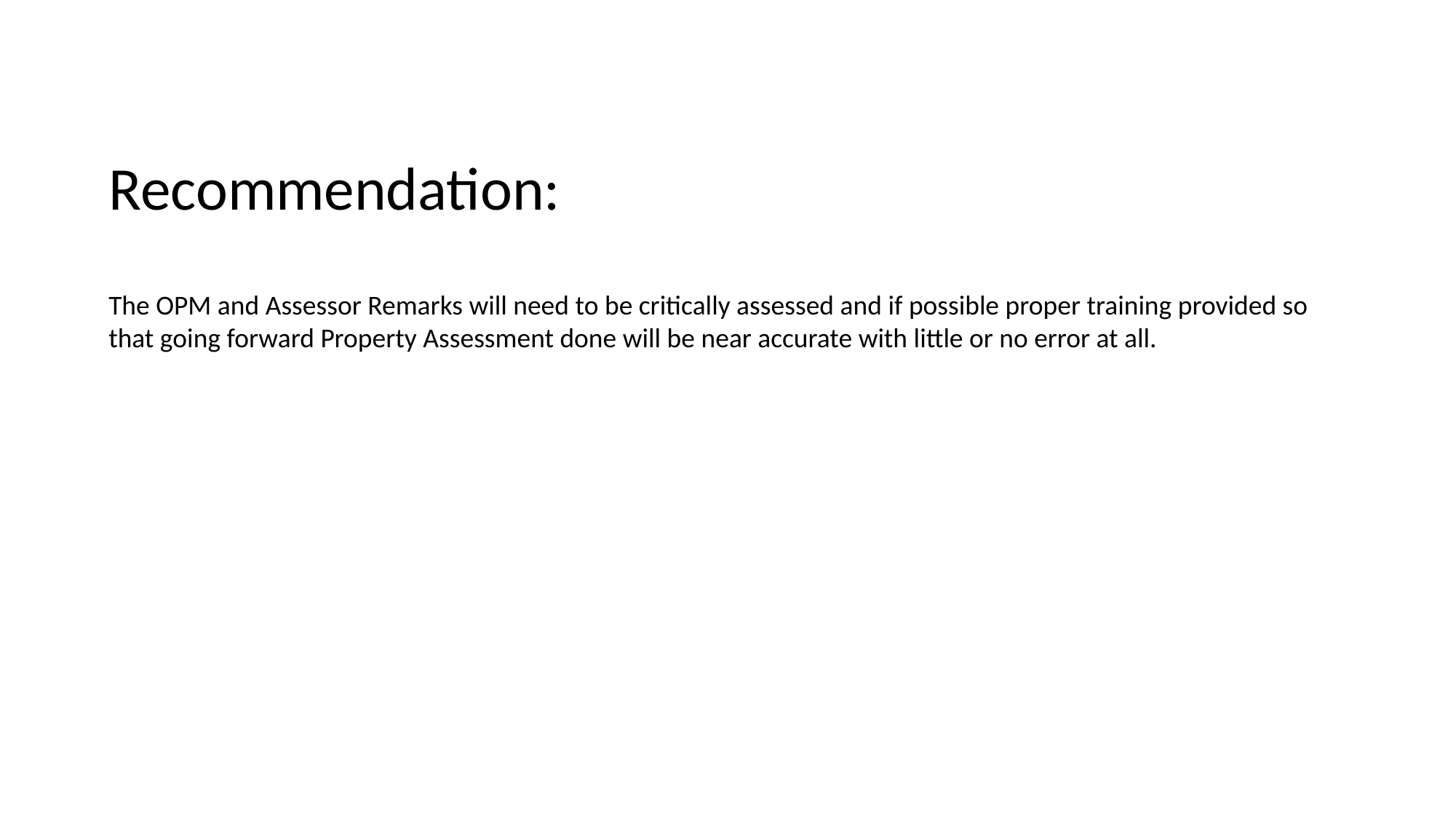

Recommendation:

The OPM and Assessor Remarks will need to be critically assessed and if possible proper training provided so that going forward Property Assessment done will be near accurate with little or no error at all.